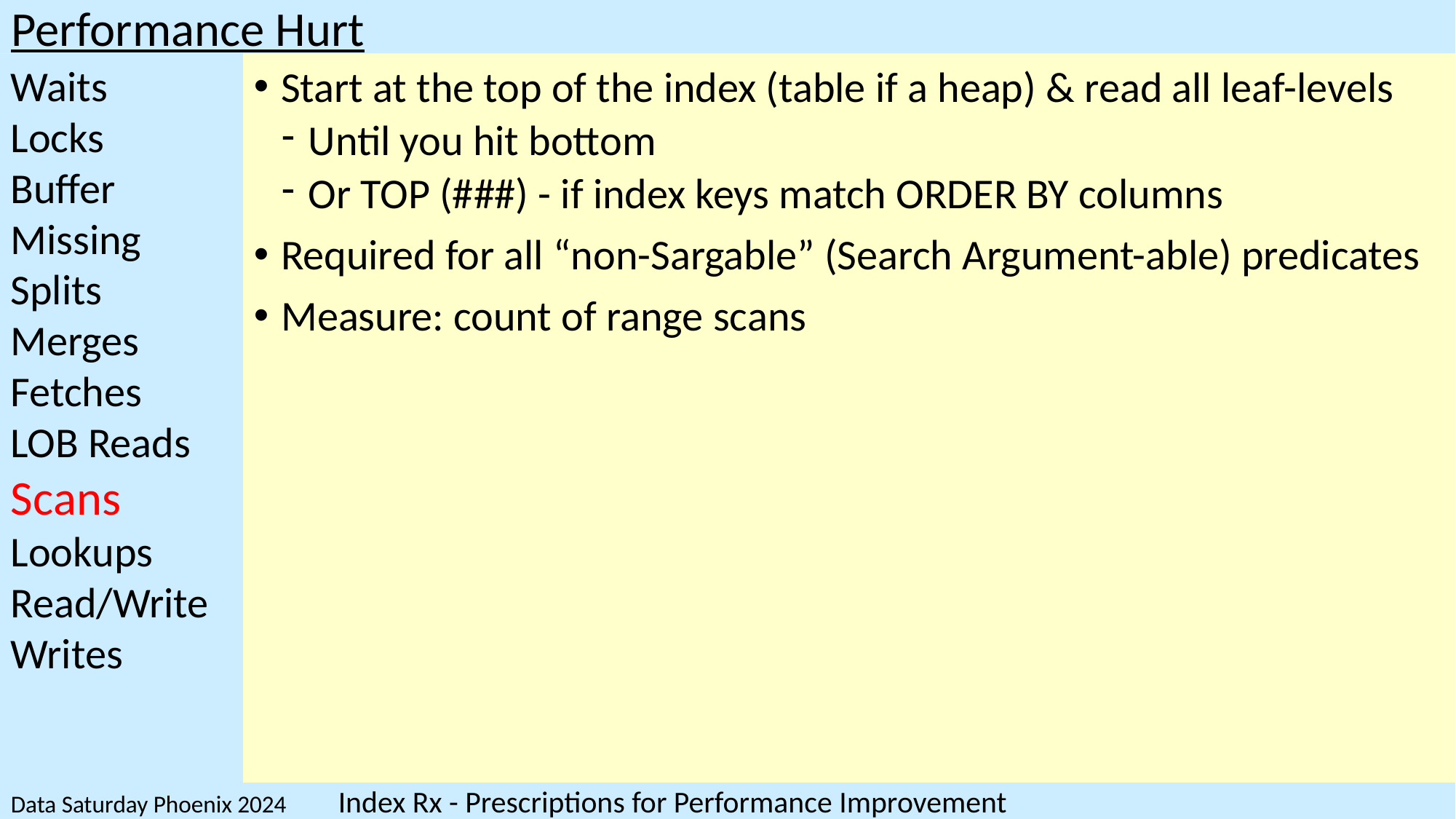

# Performance Hurt
Waits
Locks
Buffer
Missing
Splits
Merges
Fetches
LOB Reads
Scans
Lookups
Read/Write
Writes
Start at the top of the index (table if a heap) & read all leaf-levels
Until you hit bottom
Or TOP (###) - if index keys match ORDER BY columns
Required for all “non-Sargable” (Search Argument-able) predicates
Measure: count of range scans